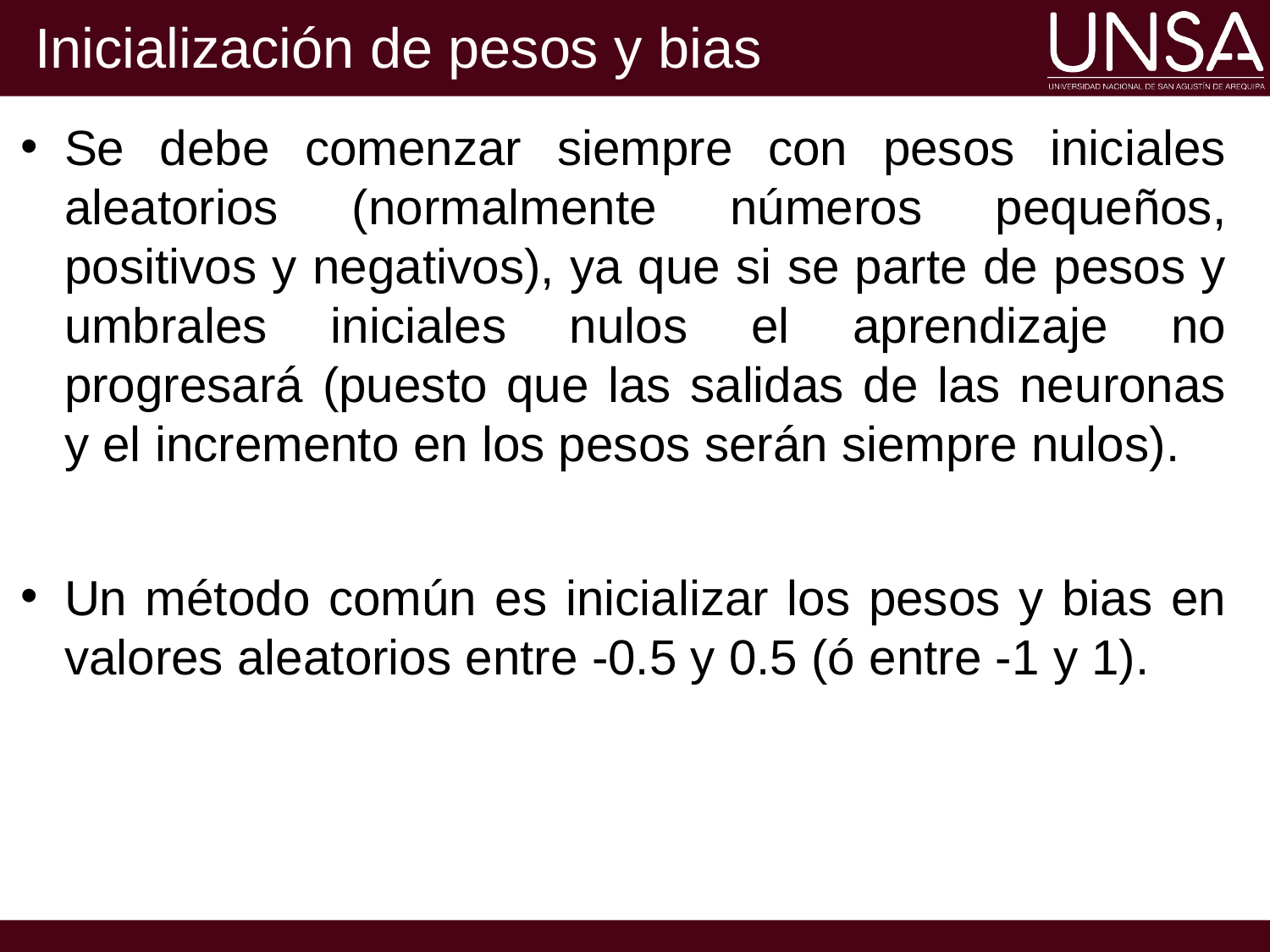

# Inicialización de pesos y bias
Se debe comenzar siempre con pesos iniciales aleatorios (normalmente números pequeños, positivos y negativos), ya que si se parte de pesos y umbrales iniciales nulos el aprendizaje no progresará (puesto que las salidas de las neuronas y el incremento en los pesos serán siempre nulos).

Un método común es inicializar los pesos y bias en valores aleatorios entre -0.5 y 0.5 (ó entre -1 y 1).